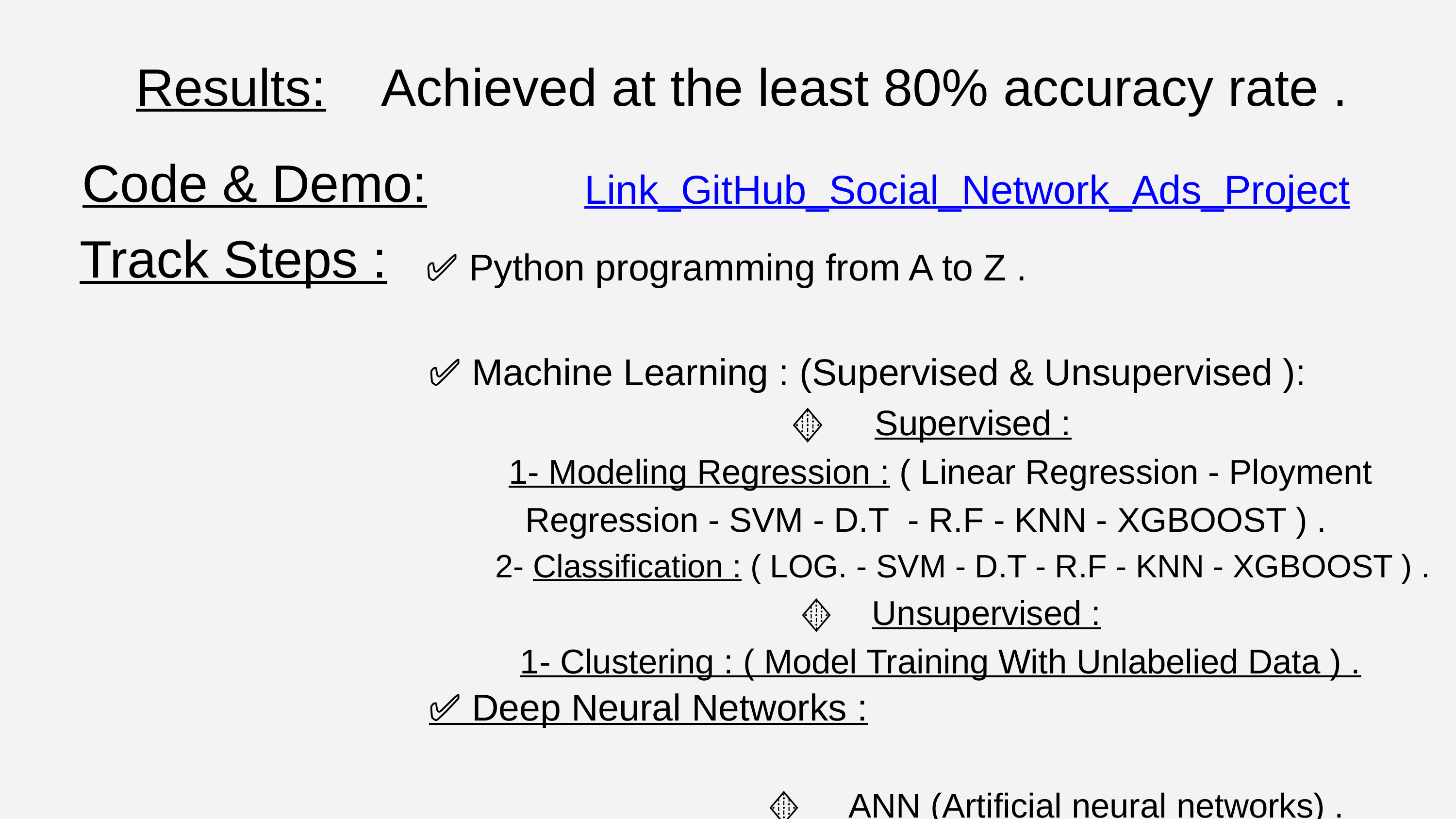

Results:    Achieved at the least 80% accuracy rate .
Code & Demo:
Link_GitHub_Social_Network_Ads_Project
Track Steps :
✅ Python programming from A to Z .
✅ Machine Learning : (Supervised & Unsupervised ):
🔶     Supervised :
1- Modeling Regression : ( Linear Regression - Ployment Regression - SVM - D.T  - R.F - KNN - XGBOOST ) .
     2- Classification : ( LOG. - SVM - D.T - R.F - KNN - XGBOOST ) .
  🔶    Unsupervised :
1- Clustering : ( Model Training With Unlabelied Data ) .
✅ Deep Neural Networks :
                        🔶     ANN (Artificial neural networks) .
                🔶     CNN ( Image classification )  .
        🔶     RNN ( Time series data ) .